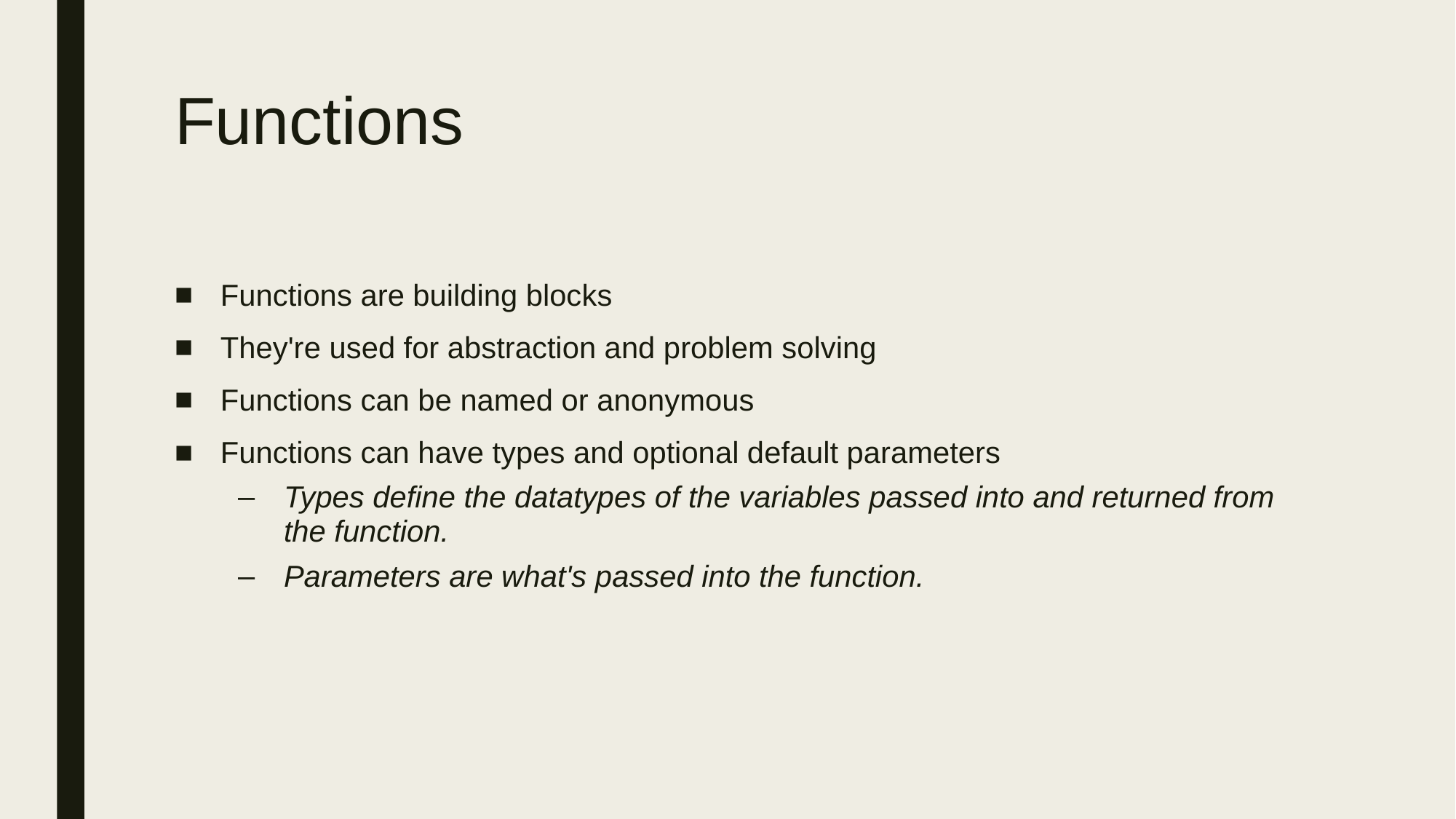

# Functions
Functions are building blocks
They're used for abstraction and problem solving
Functions can be named or anonymous
Functions can have types and optional default parameters
Types define the datatypes of the variables passed into and returned from the function.
Parameters are what's passed into the function.